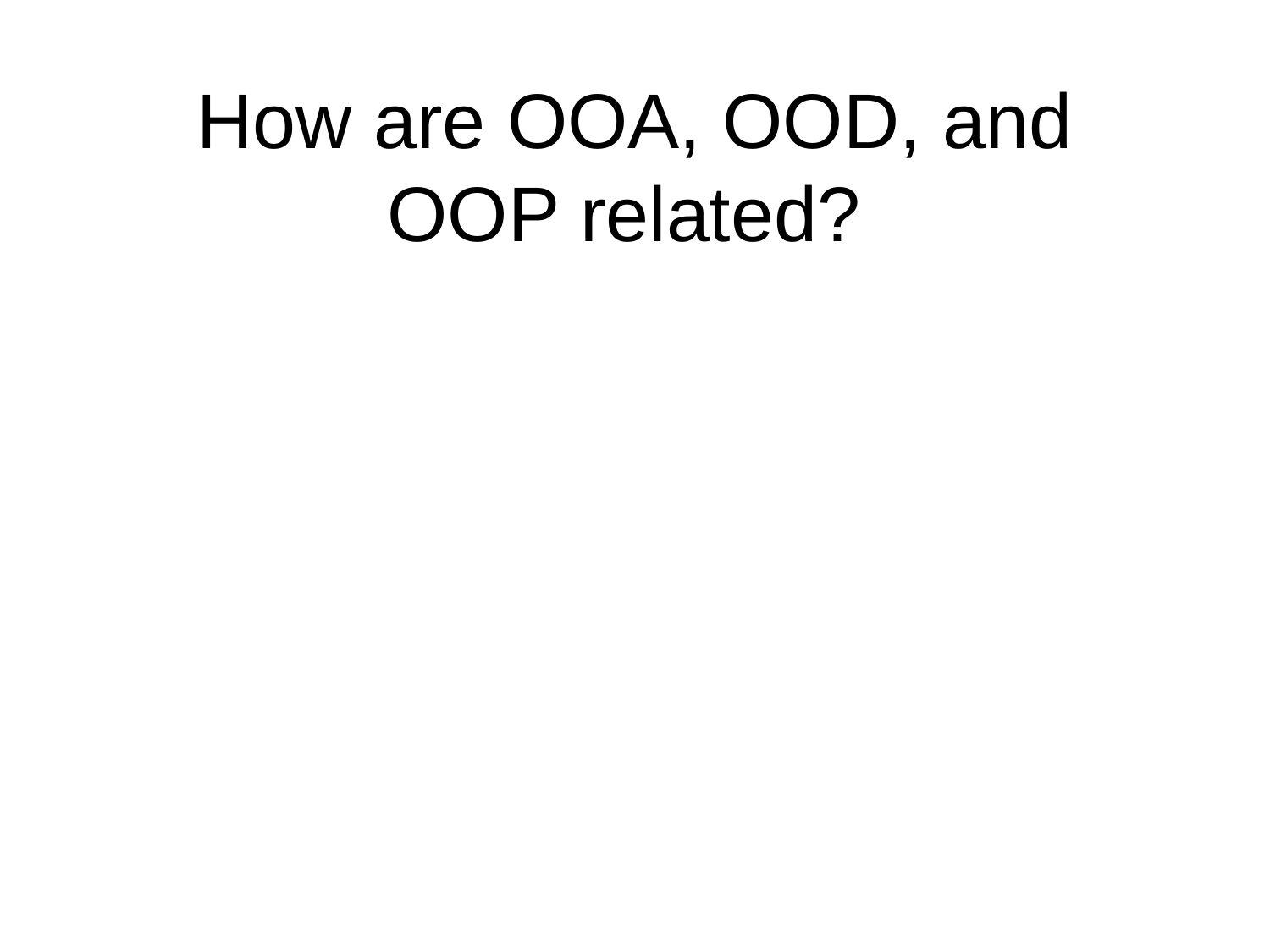

# How are OOA, OOD, and OOP related?